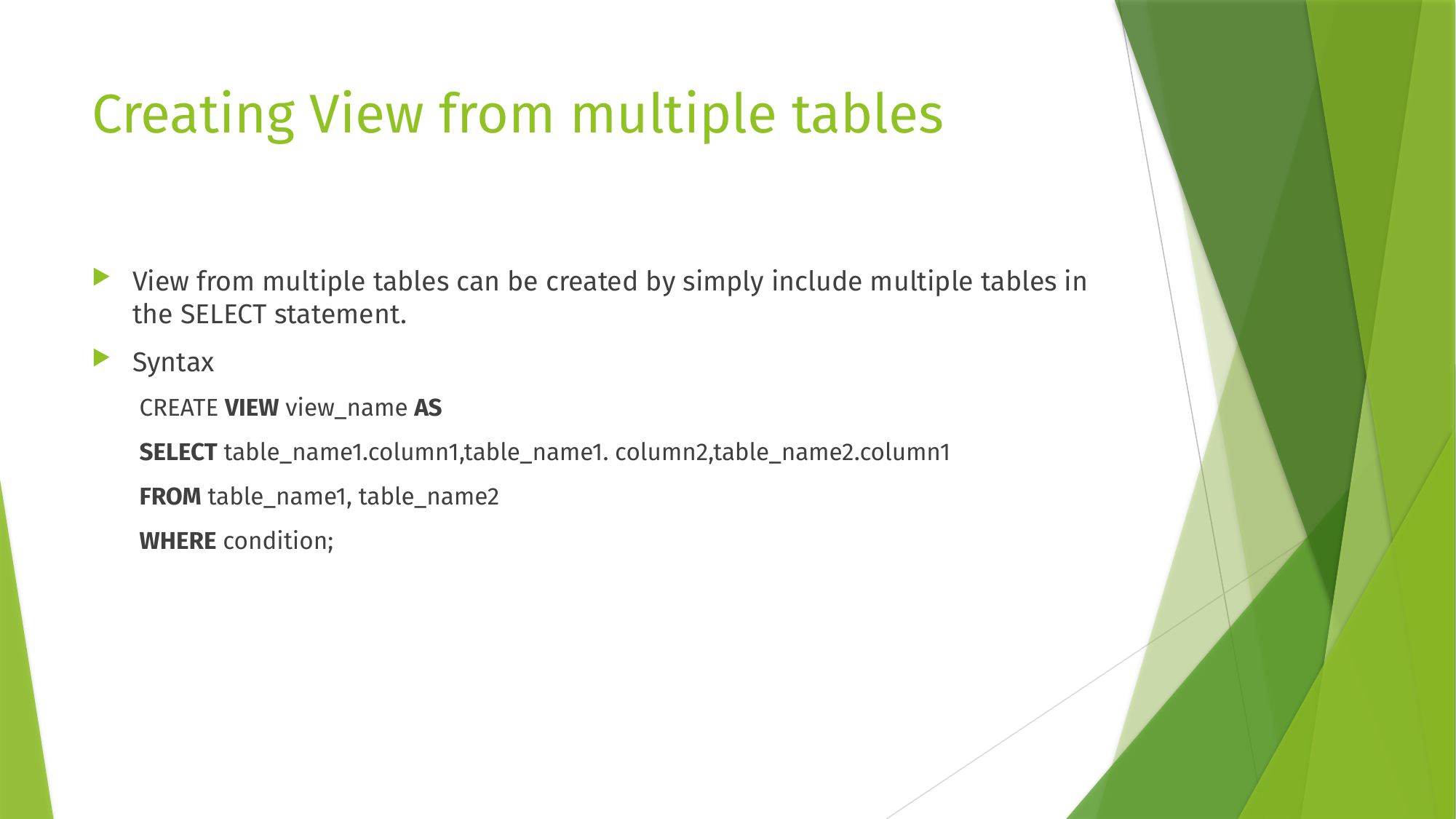

# Creating View from multiple tables
View from multiple tables can be created by simply include multiple tables in the SELECT statement.
Syntax
CREATE VIEW view_name AS
SELECT table_name1.column1,table_name1. column2,table_name2.column1
FROM table_name1, table_name2
WHERE condition;